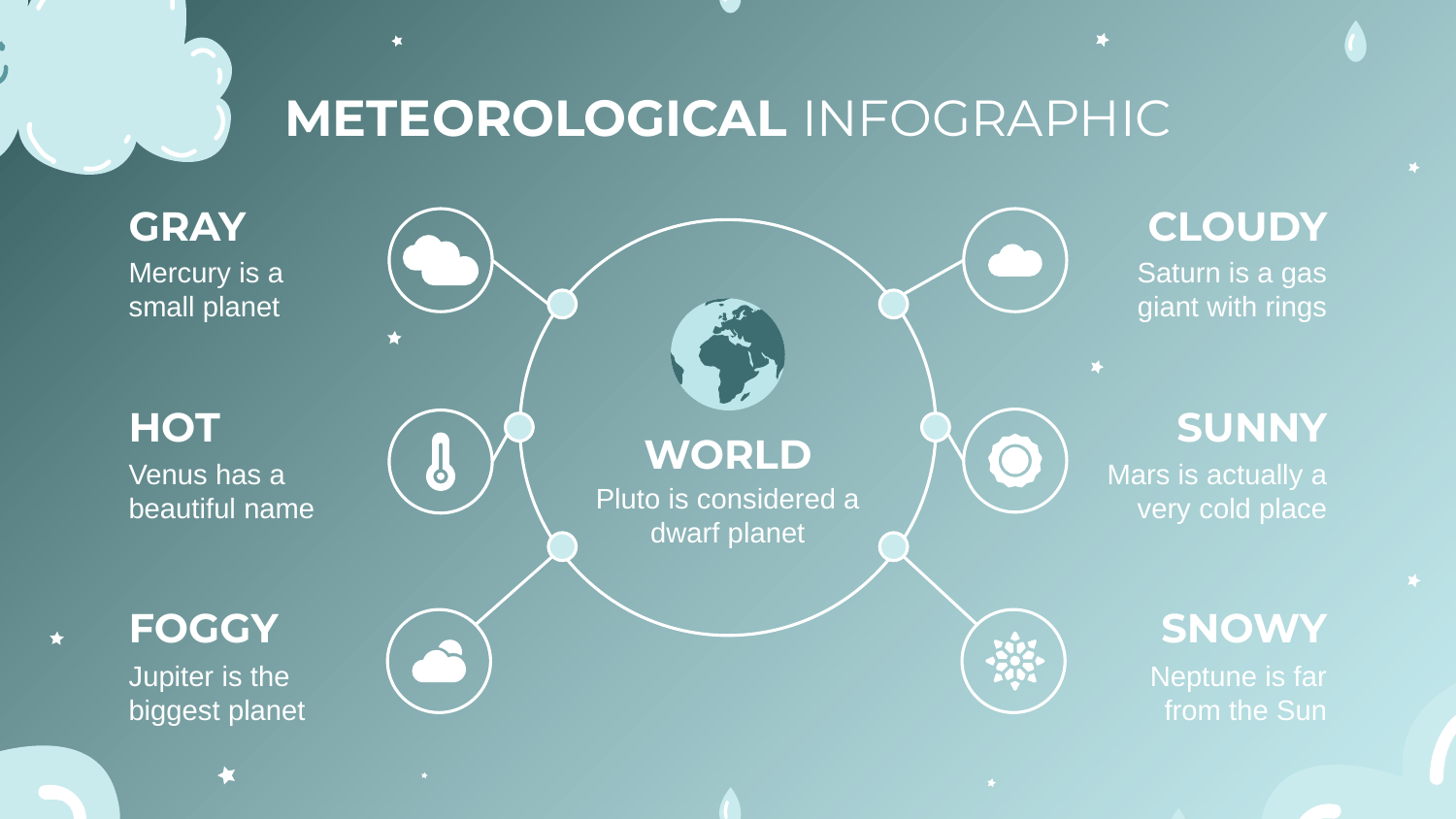

# METEOROLOGICAL INFOGRAPHIC
GRAY
CLOUDY

Mercury is a small planet
Saturn is a gas giant with rings

HOT
SUNNY

WORLD

Mars is actually a very cold place
Venus has a beautiful name
Pluto is considered a dwarf planet

FOGGY
SNOWY

Jupiter is the biggest planet
Neptune is far from the Sun